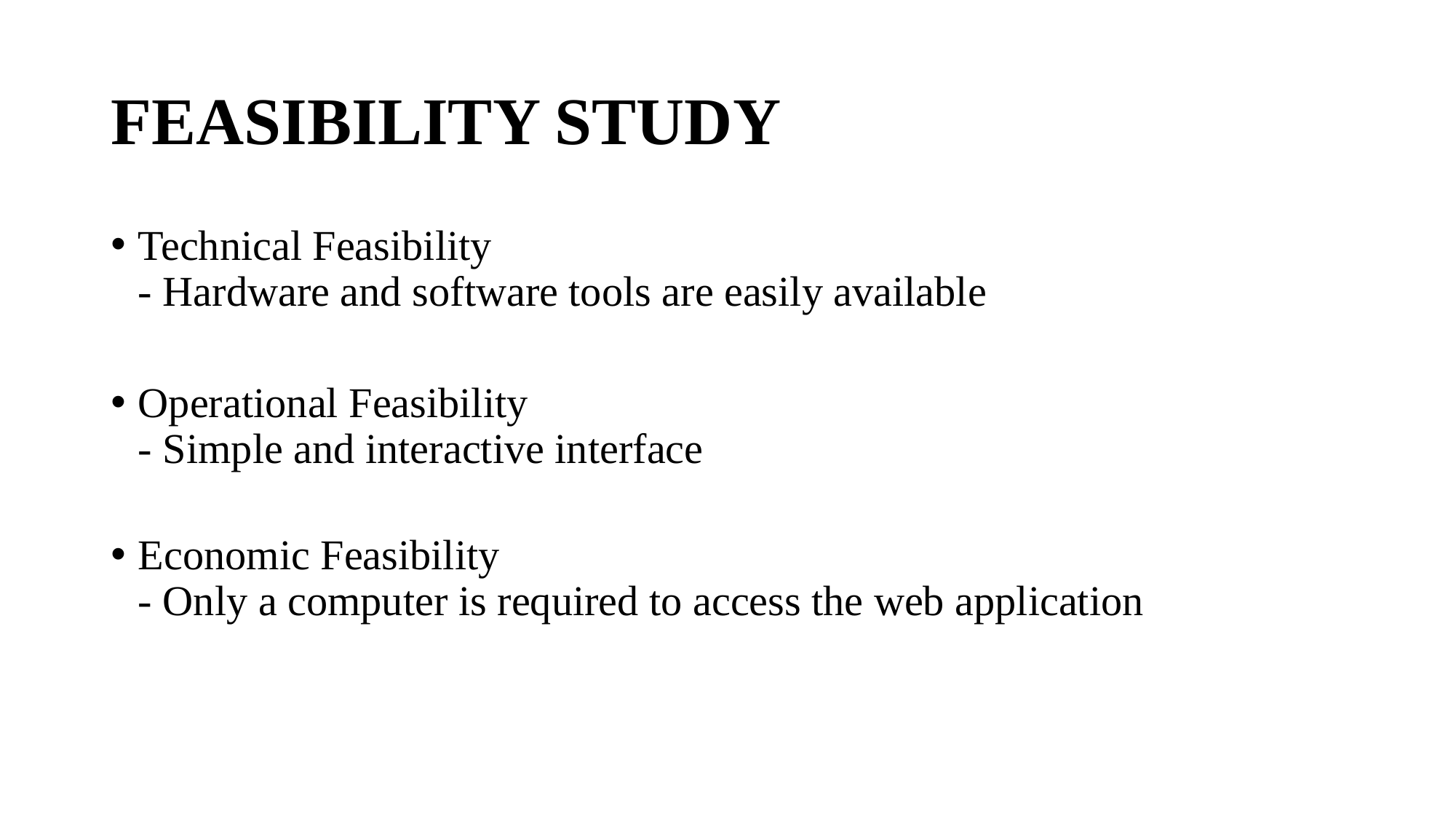

# FEASIBILITY STUDY
Technical Feasibility
- Hardware and software tools are easily available
Operational Feasibility
- Simple and interactive interface
Economic Feasibility
- Only a computer is required to access the web application